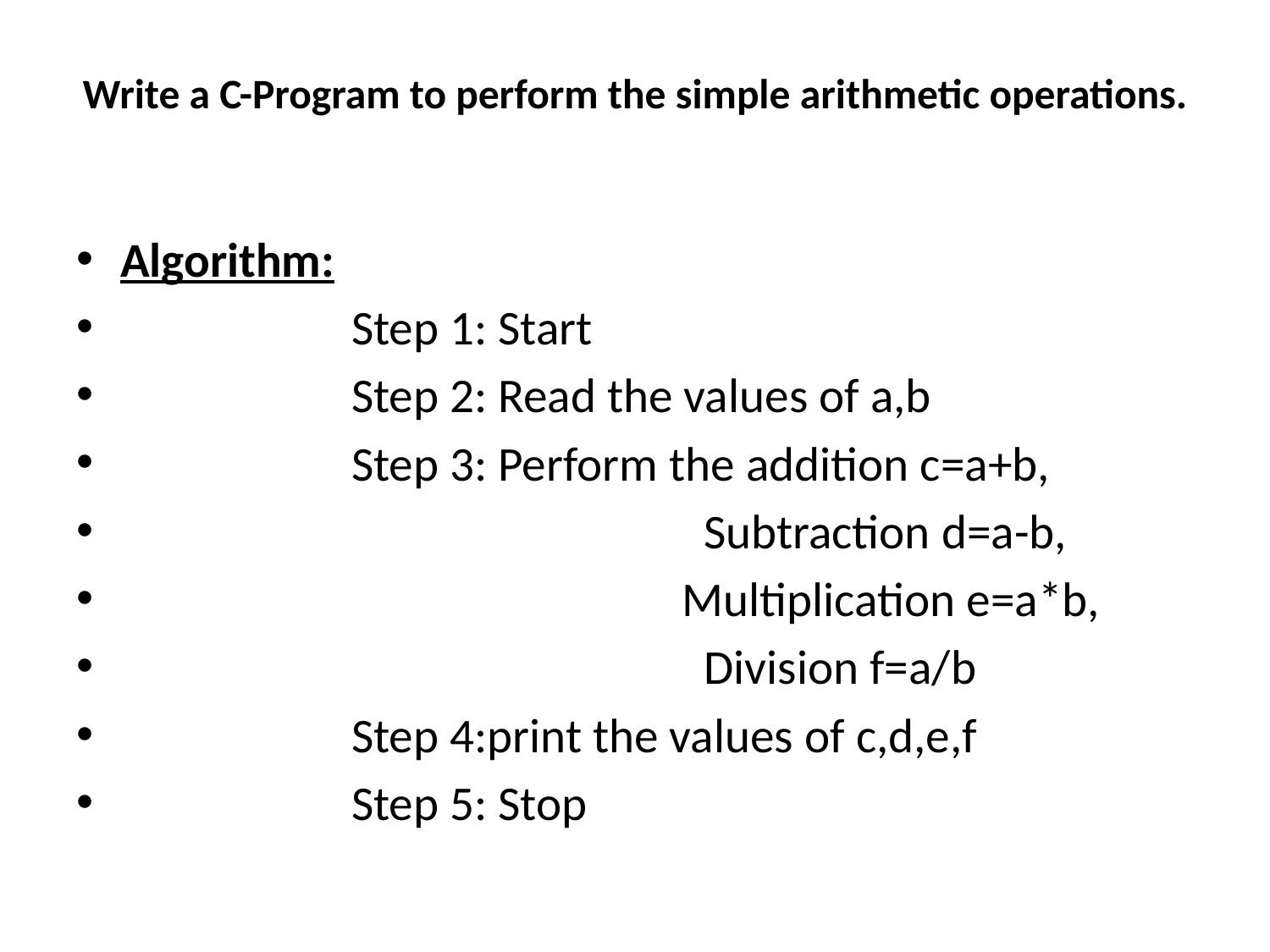

# Write a C-Program to perform the simple arithmetic operations.
Algorithm:
                     Step 1: Start
                     Step 2: Read the values of a,b
                     Step 3: Perform the addition c=a+b,
                                                     Subtraction d=a-b,
                                                   Multiplication e=a*b,
                                                     Division f=a/b
                     Step 4:print the values of c,d,e,f
                     Step 5: Stop